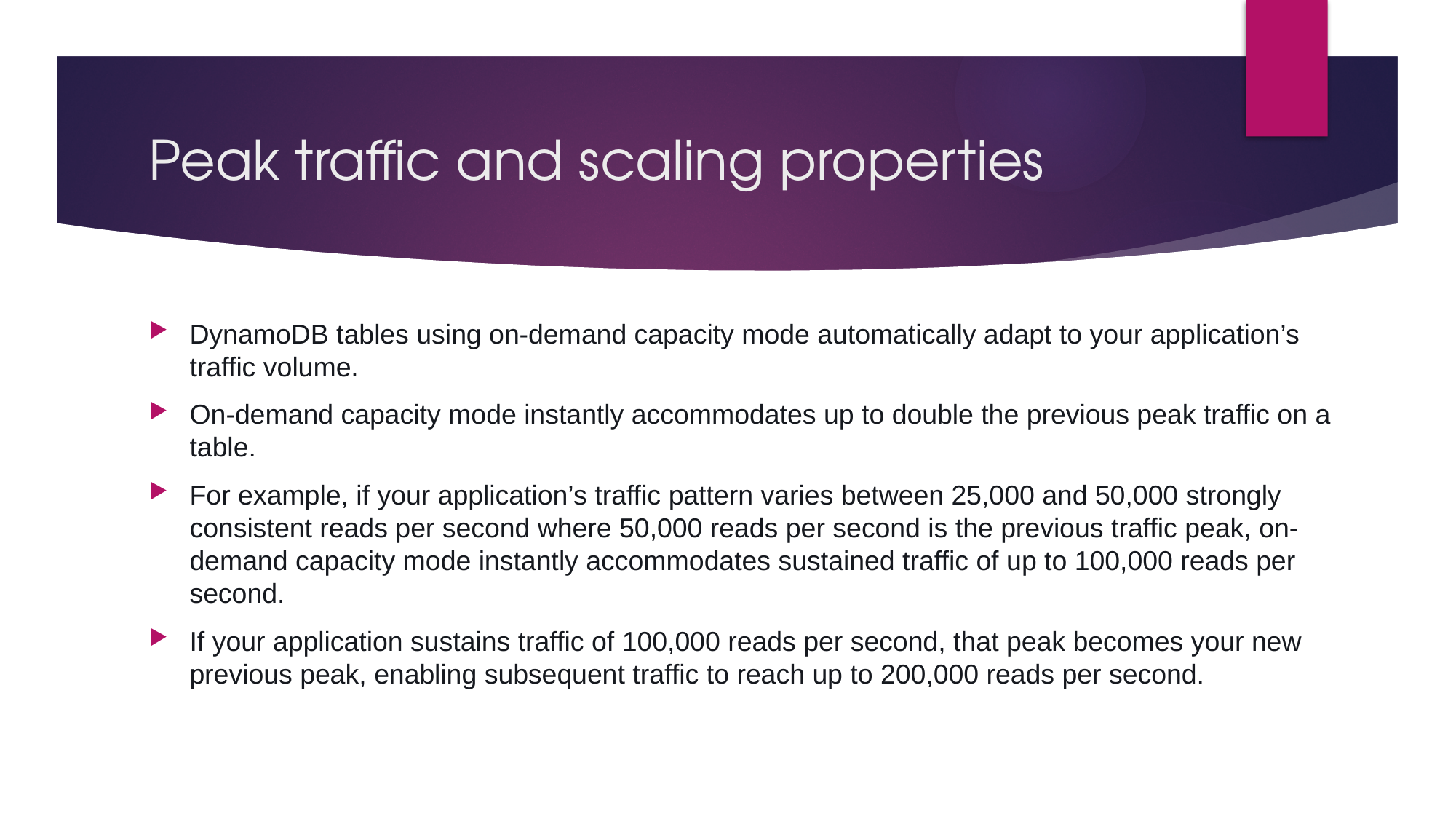

# Peak traffic and scaling properties
DynamoDB tables using on-demand capacity mode automatically adapt to your application’s traffic volume.
On-demand capacity mode instantly accommodates up to double the previous peak traffic on a table.
For example, if your application’s traffic pattern varies between 25,000 and 50,000 strongly consistent reads per second where 50,000 reads per second is the previous traffic peak, on-demand capacity mode instantly accommodates sustained traffic of up to 100,000 reads per second.
If your application sustains traffic of 100,000 reads per second, that peak becomes your new previous peak, enabling subsequent traffic to reach up to 200,000 reads per second.